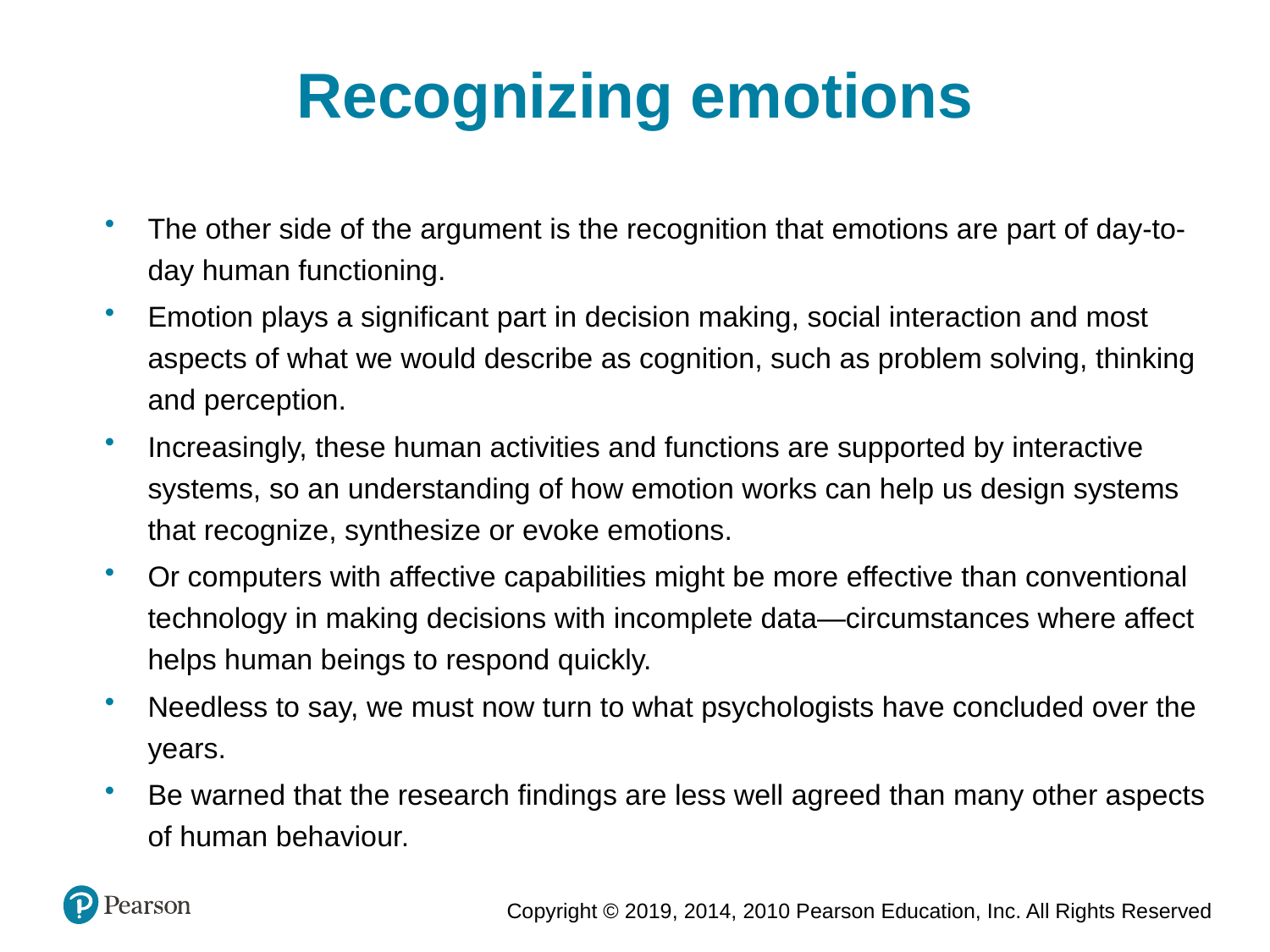

Recognizing emotions
The other side of the argument is the recognition that emotions are part of day-to-day human functioning.
Emotion plays a significant part in decision making, social interaction and most aspects of what we would describe as cognition, such as problem solving, thinking and perception.
Increasingly, these human activities and functions are supported by interactive systems, so an understanding of how emotion works can help us design systems that recognize, synthesize or evoke emotions.
Or computers with affective capabilities might be more effective than conventional technology in making decisions with incomplete data—circumstances where affect helps human beings to respond quickly.
Needless to say, we must now turn to what psychologists have concluded over the years.
Be warned that the research findings are less well agreed than many other aspects of human behaviour.